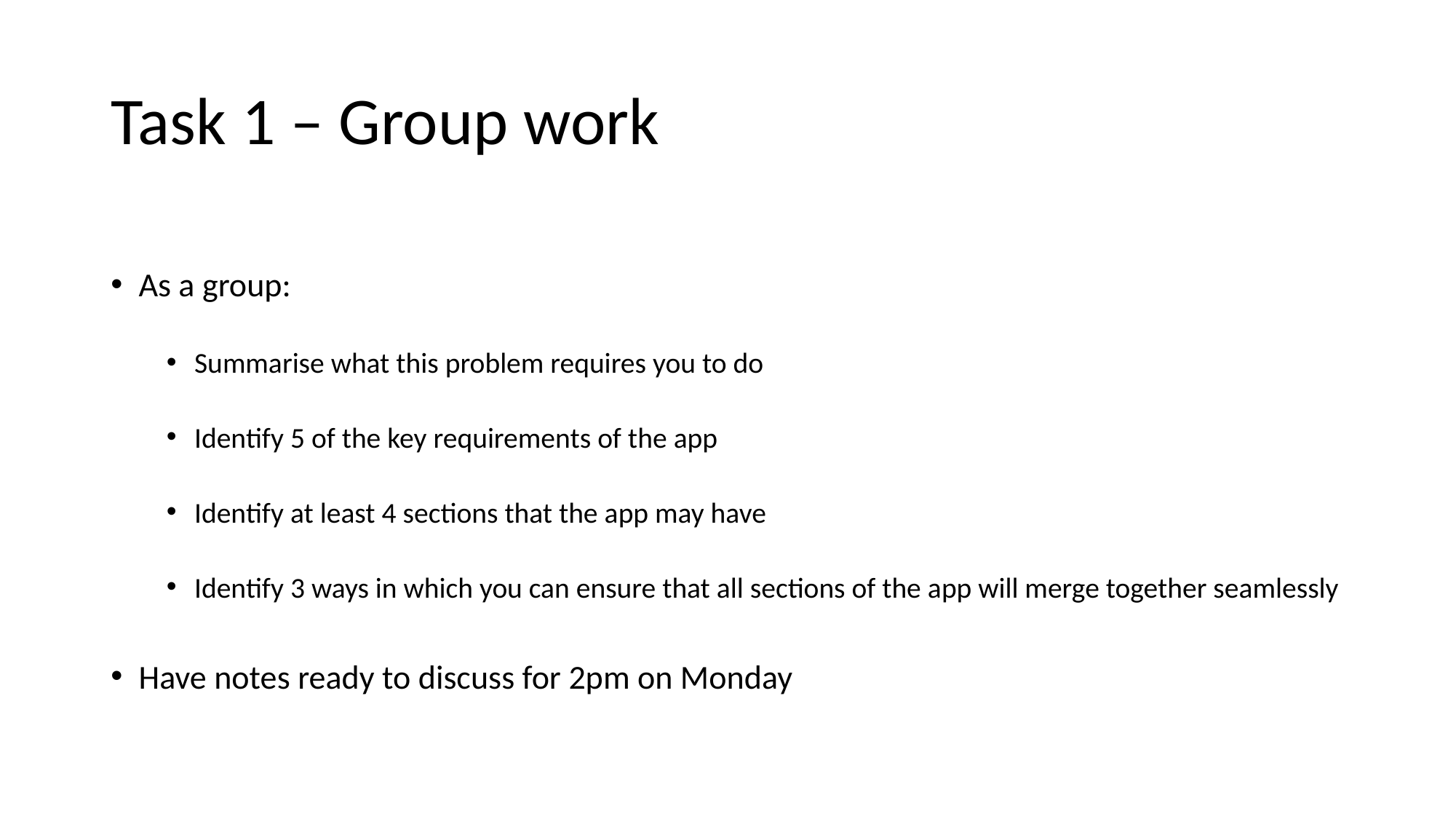

# Task 1 – Group work
As a group:
Summarise what this problem requires you to do
Identify 5 of the key requirements of the app
Identify at least 4 sections that the app may have
Identify 3 ways in which you can ensure that all sections of the app will merge together seamlessly
Have notes ready to discuss for 2pm on Monday